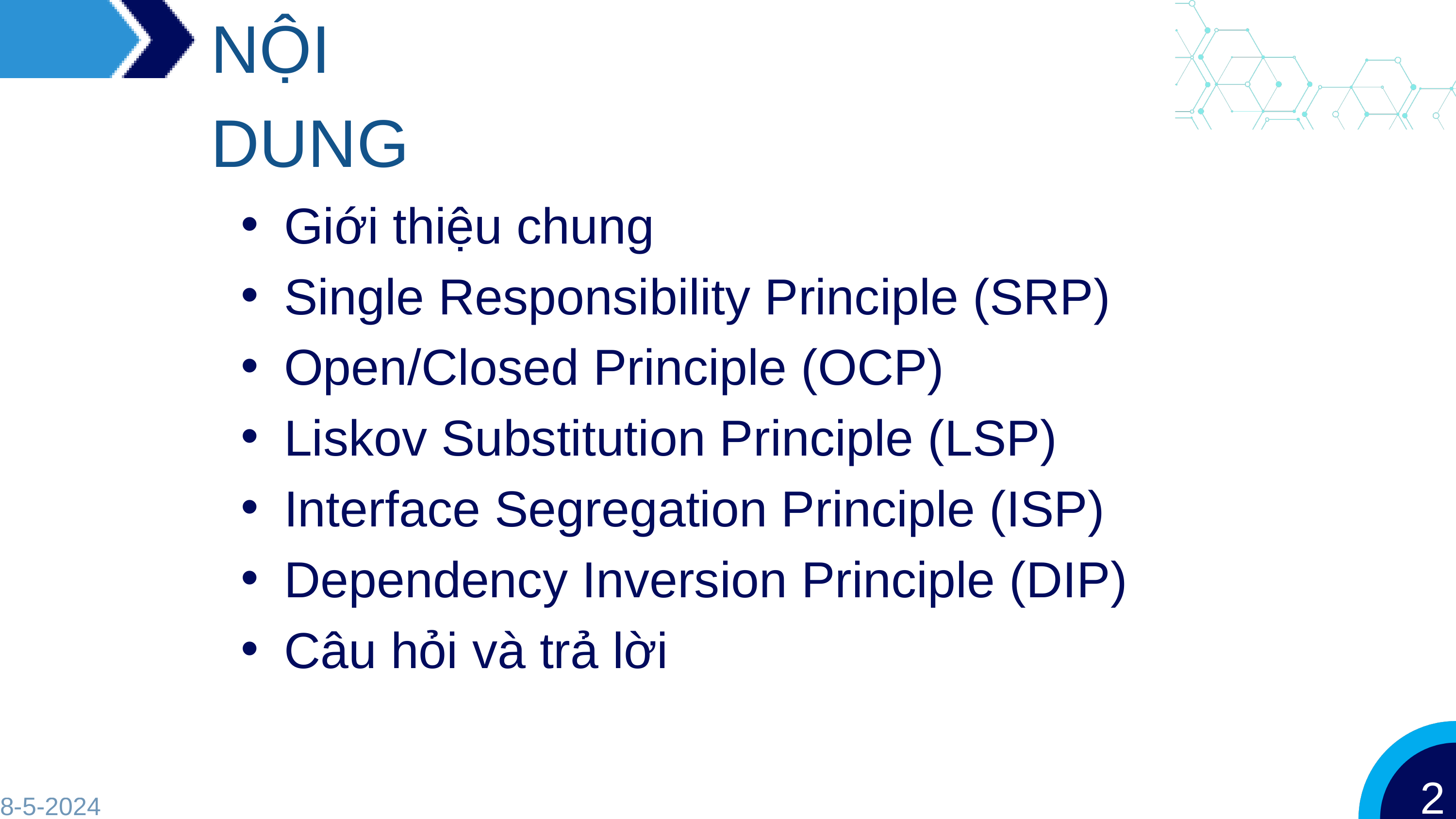

NỘI DUNG
Giới thiệu chung
Single Responsibility Principle (SRP)
Open/Closed Principle (OCP)
Liskov Substitution Principle (LSP)
Interface Segregation Principle (ISP)
Dependency Inversion Principle (DIP)
Câu hỏi và trả lời

2
8-5-2024